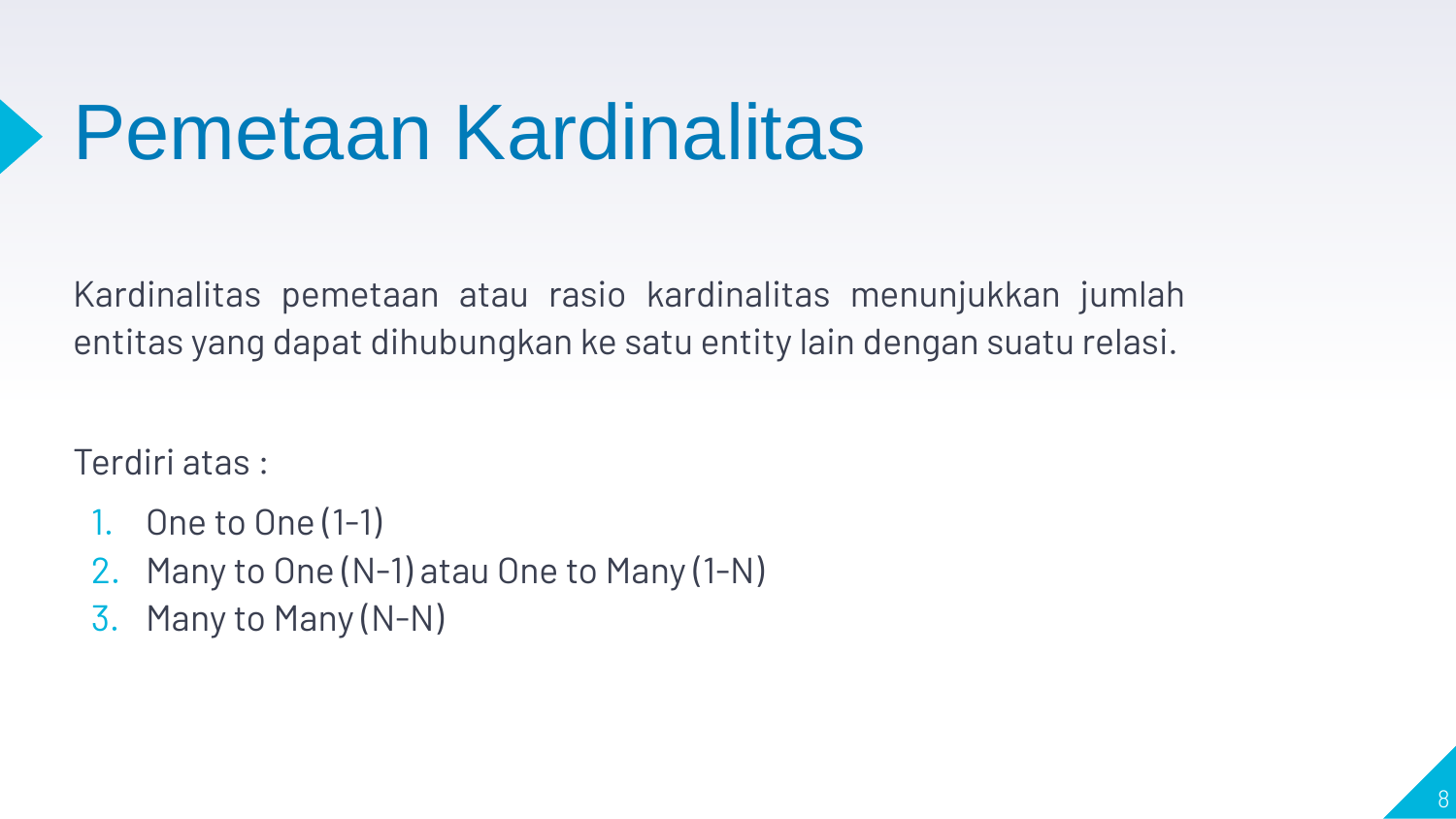

# Pemetaan Kardinalitas
Kardinalitas pemetaan atau rasio kardinalitas menunjukkan jumlah entitas yang dapat dihubungkan ke satu entity lain dengan suatu relasi.

Terdiri atas :
One to One (1-1)
Many to One (N-1) atau One to Many (1-N)
Many to Many (N-N)

8